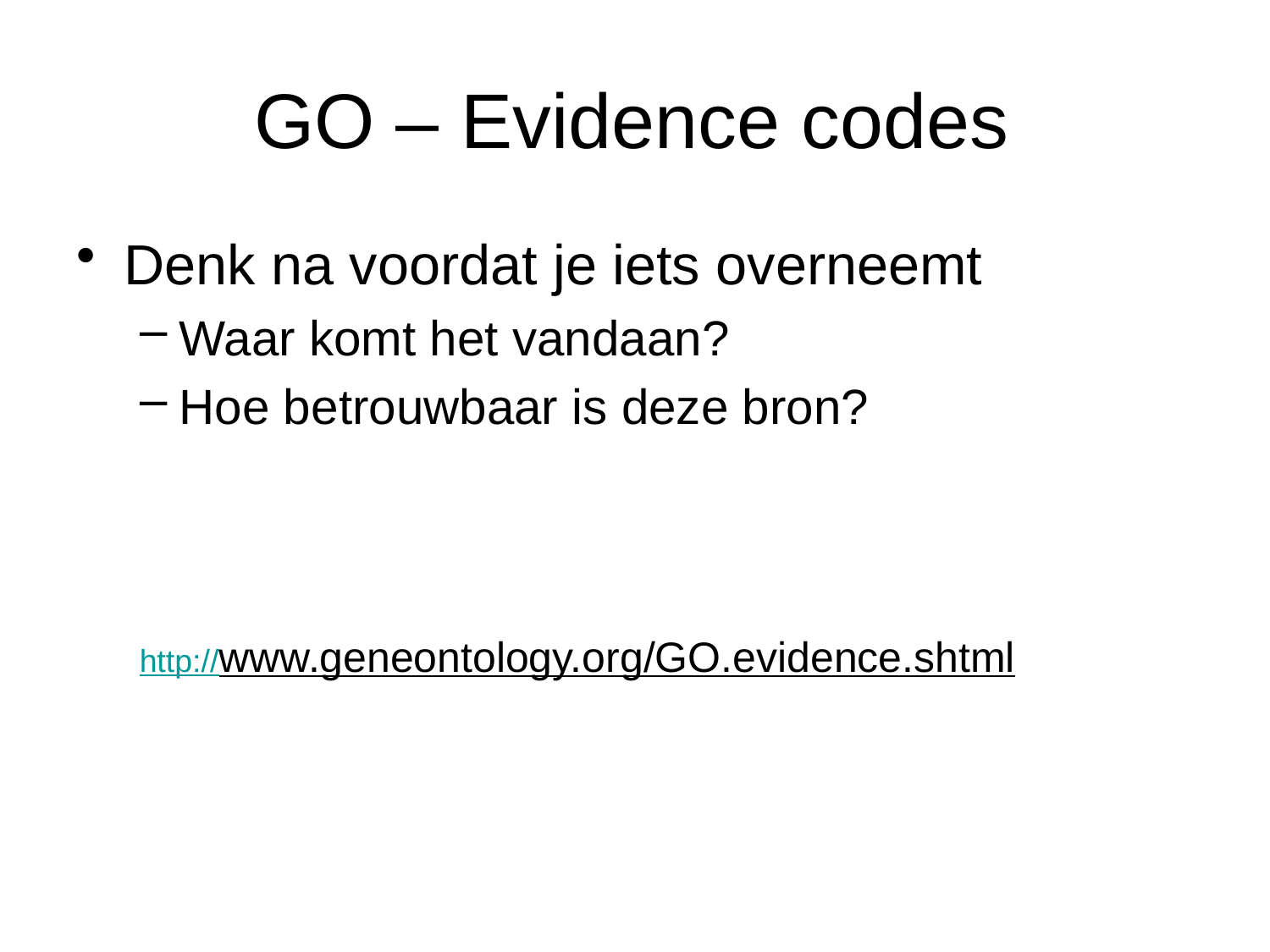

# GO – Evidence codes
Denk na voordat je iets overneemt
Waar komt het vandaan?
Hoe betrouwbaar is deze bron?
http://www.geneontology.org/GO.evidence.shtml